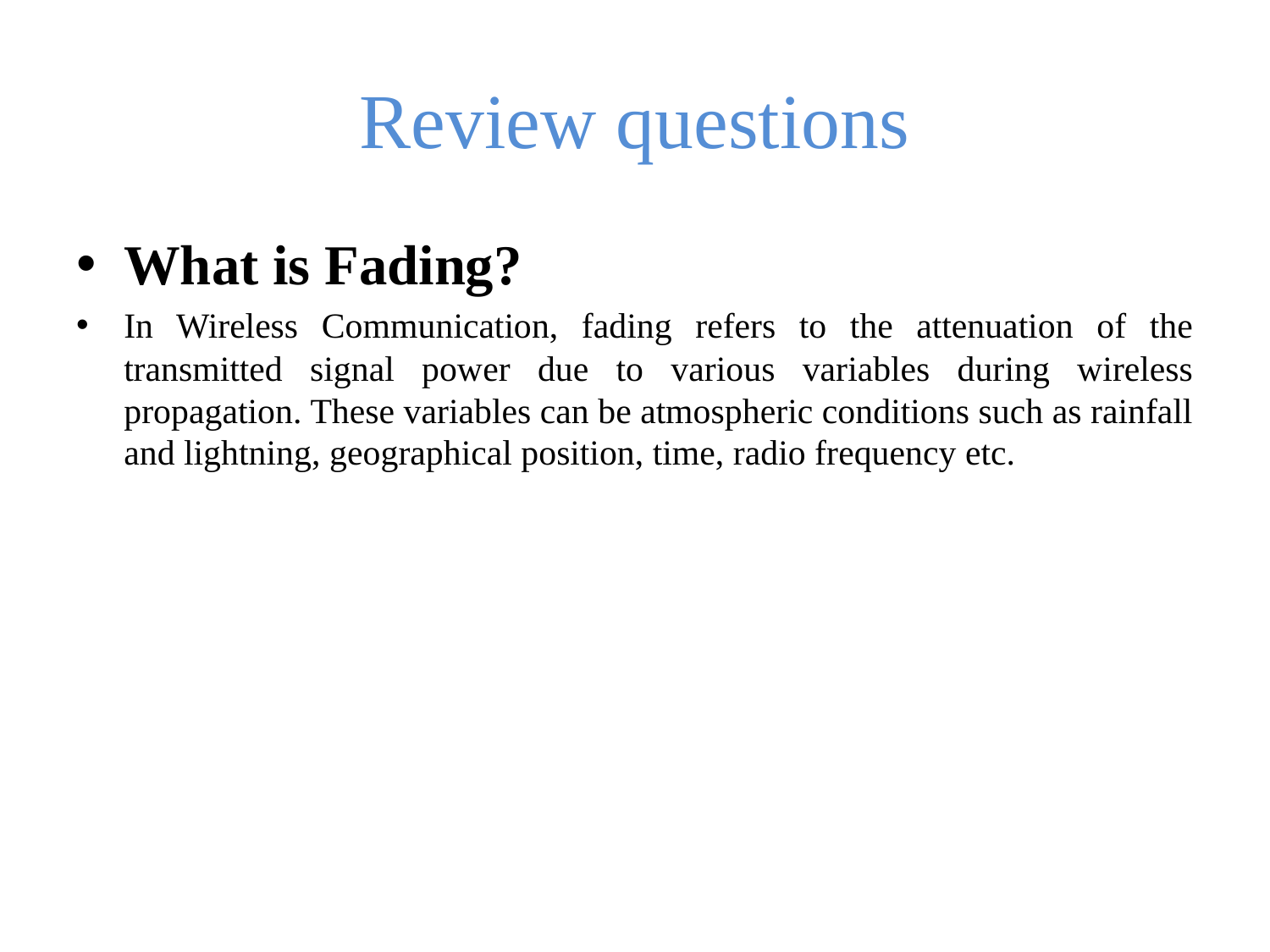

# Review questions
What is Fading?
In Wireless Communication, fading refers to the attenuation of the transmitted signal power due to various variables during wireless propagation. These variables can be atmospheric conditions such as rainfall and lightning, geographical position, time, radio frequency etc.